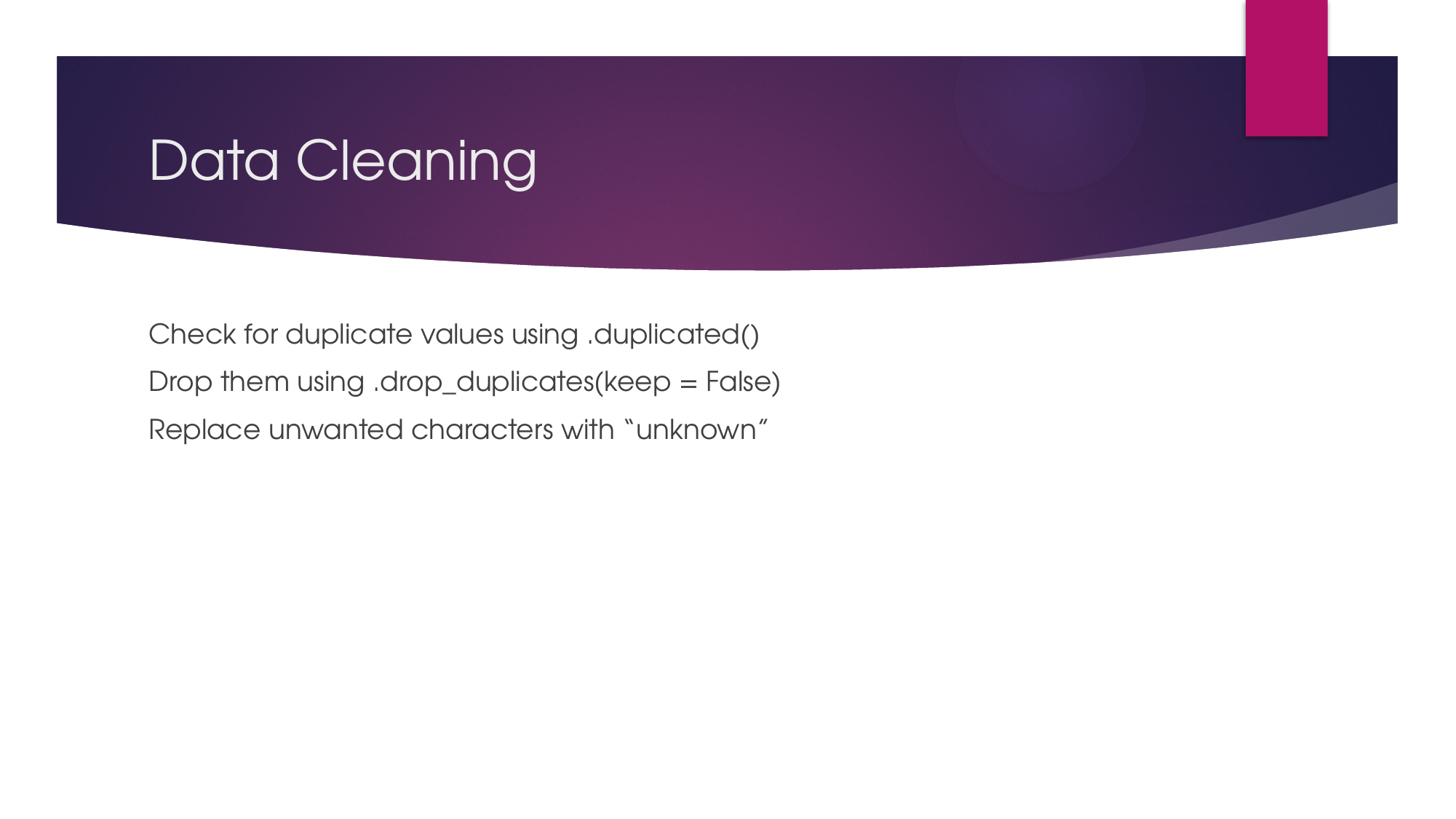

# Data Cleaning
Check for duplicate values using .duplicated()
Drop them using .drop_duplicates(keep = False)
Replace unwanted characters with “unknown”